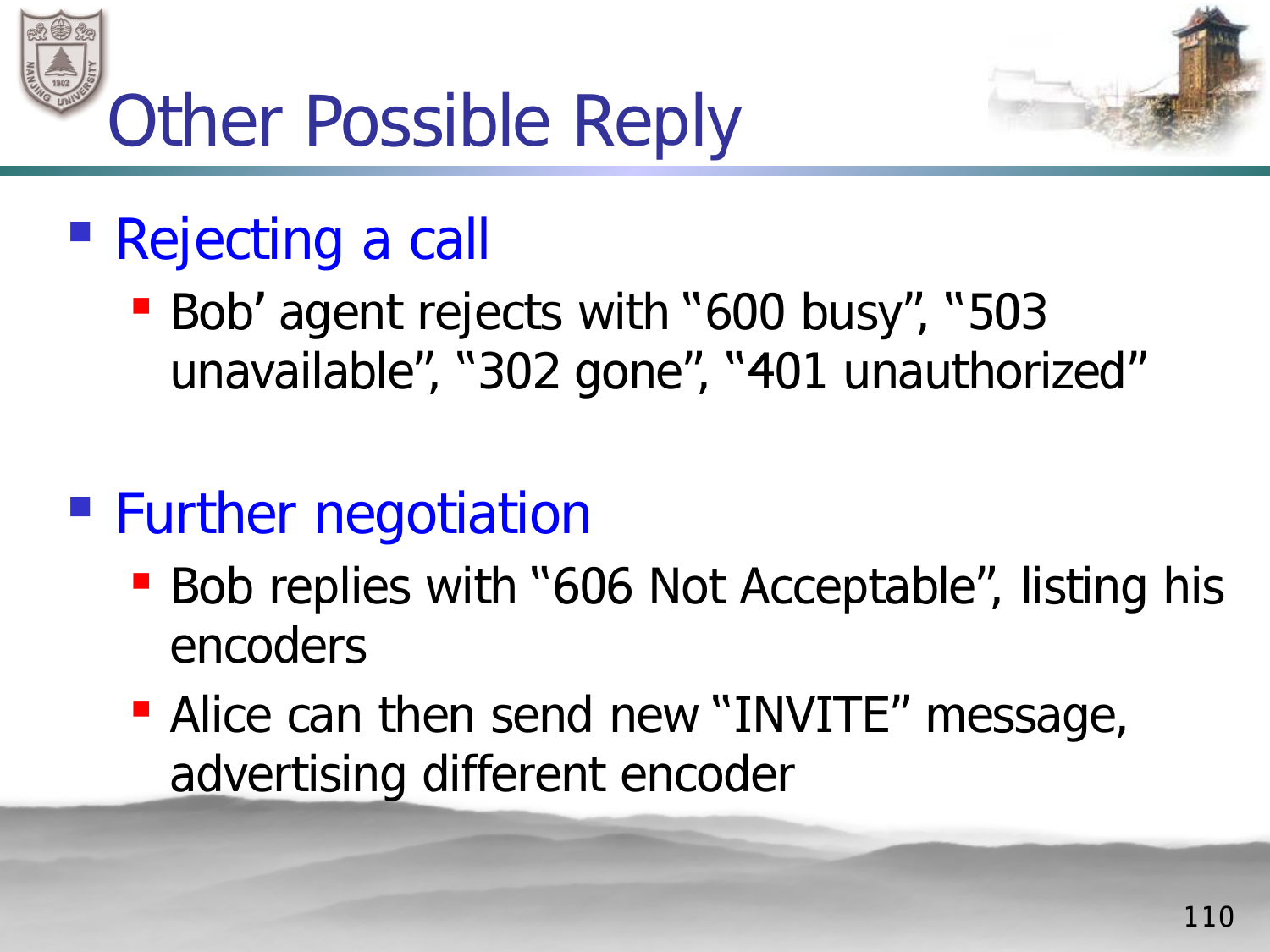

# Other Possible Reply
Rejecting a call
Bob’ agent rejects with “600 busy”, “503 unavailable”, “302 gone”, “401 unauthorized”

Further negotiation
Bob replies with “606 Not Acceptable”, listing his encoders
Alice can then send new “INVITE” message, advertising different encoder
110